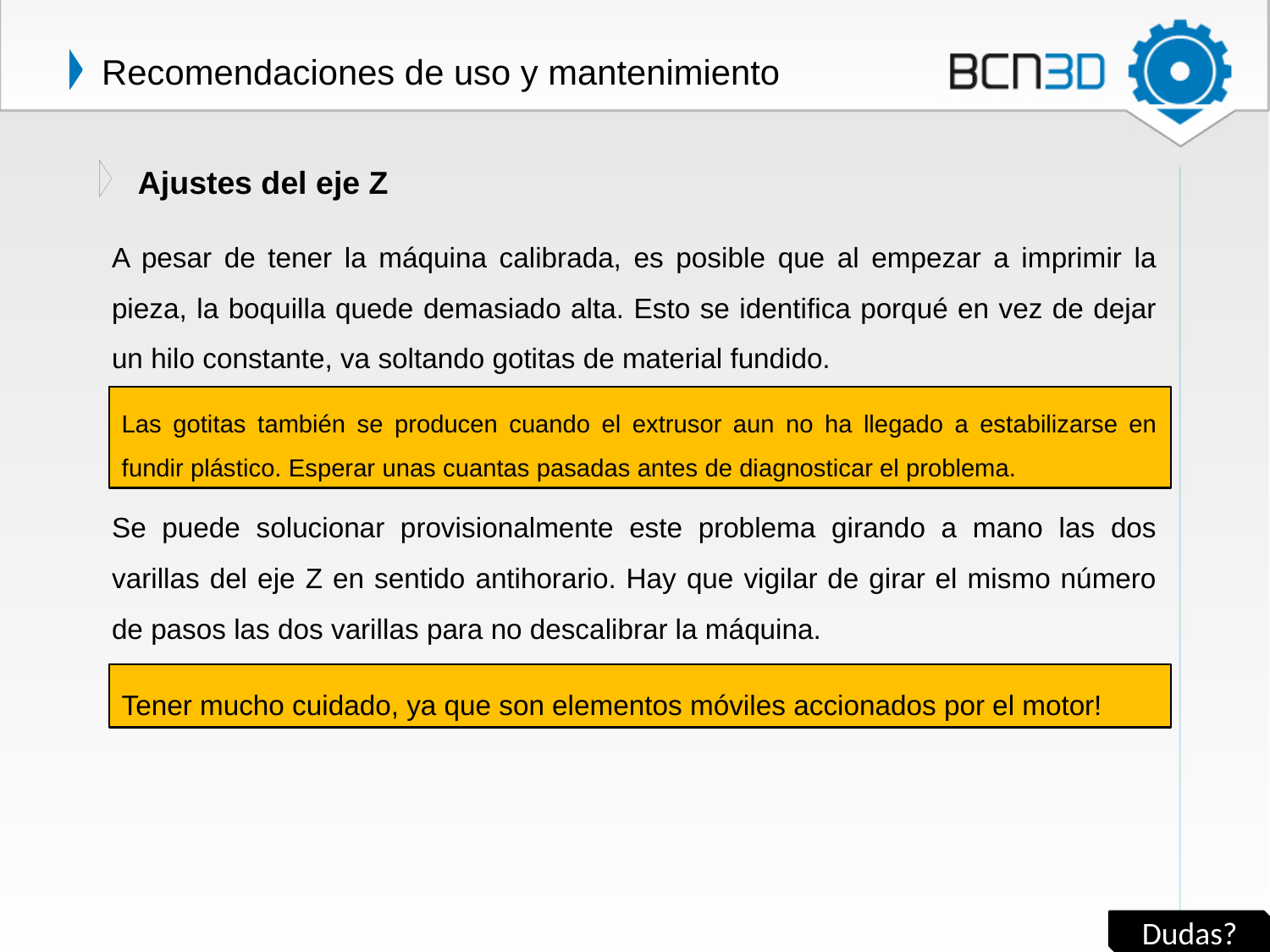

# Recomendaciones de uso y mantenimiento
Ajustes del eje Z
A pesar de tener la máquina calibrada, es posible que al empezar a imprimir la pieza, la boquilla quede demasiado alta. Esto se identifica porqué en vez de dejar un hilo constante, va soltando gotitas de material fundido.

Se puede solucionar provisionalmente este problema girando a mano las dos varillas del eje Z en sentido antihorario. Hay que vigilar de girar el mismo número de pasos las dos varillas para no descalibrar la máquina.

Las gotitas también se producen cuando el extrusor aun no ha llegado a estabilizarse en fundir plástico. Esperar unas cuantas pasadas antes de diagnosticar el problema.
Tener mucho cuidado, ya que son elementos móviles accionados por el motor!
Dudas?